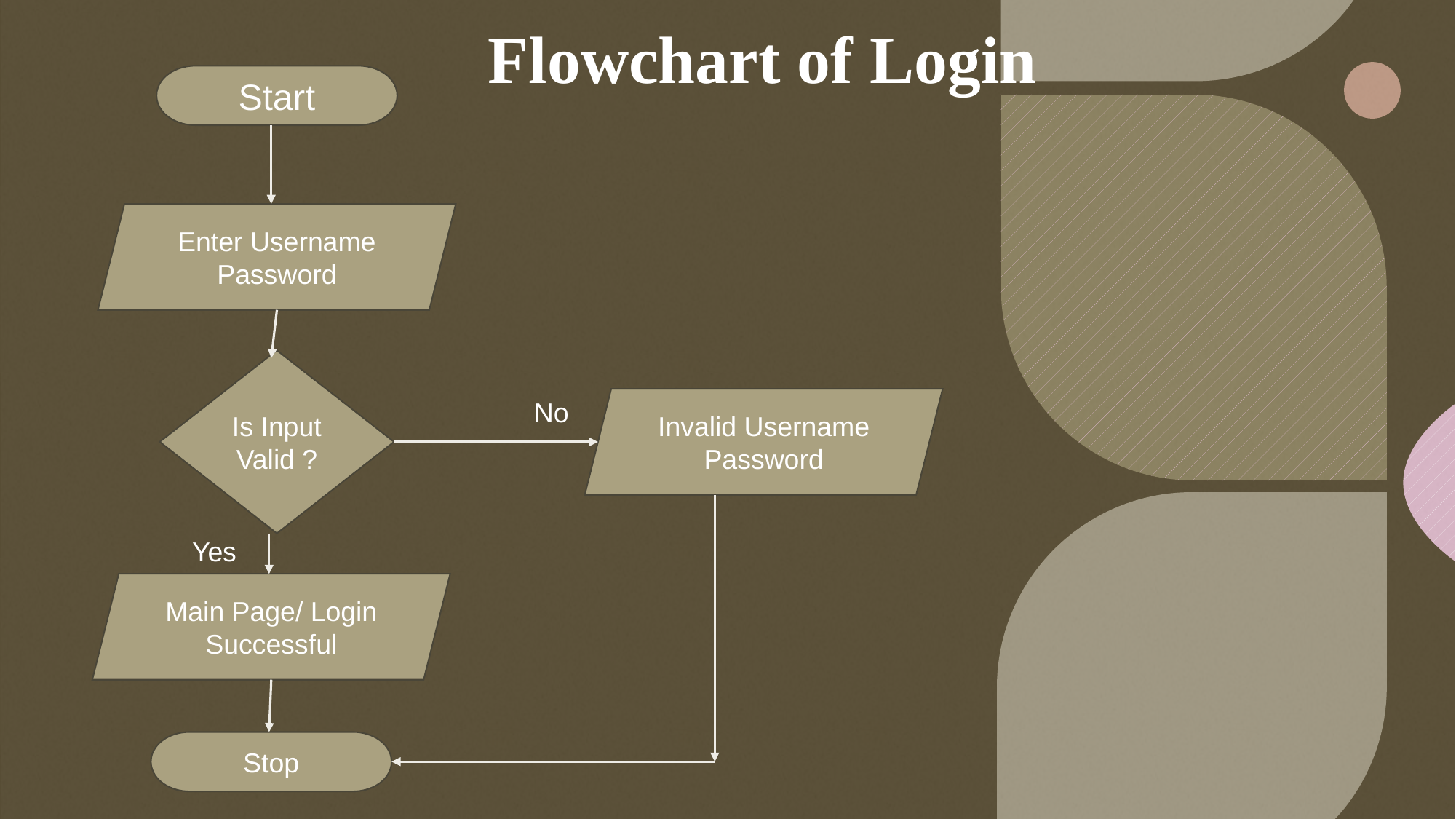

Flowchart of Login
Start
Enter Username Password
Is Input Valid ?
Invalid Username Password
No
Yes
Main Page/ Login Successful
Stop